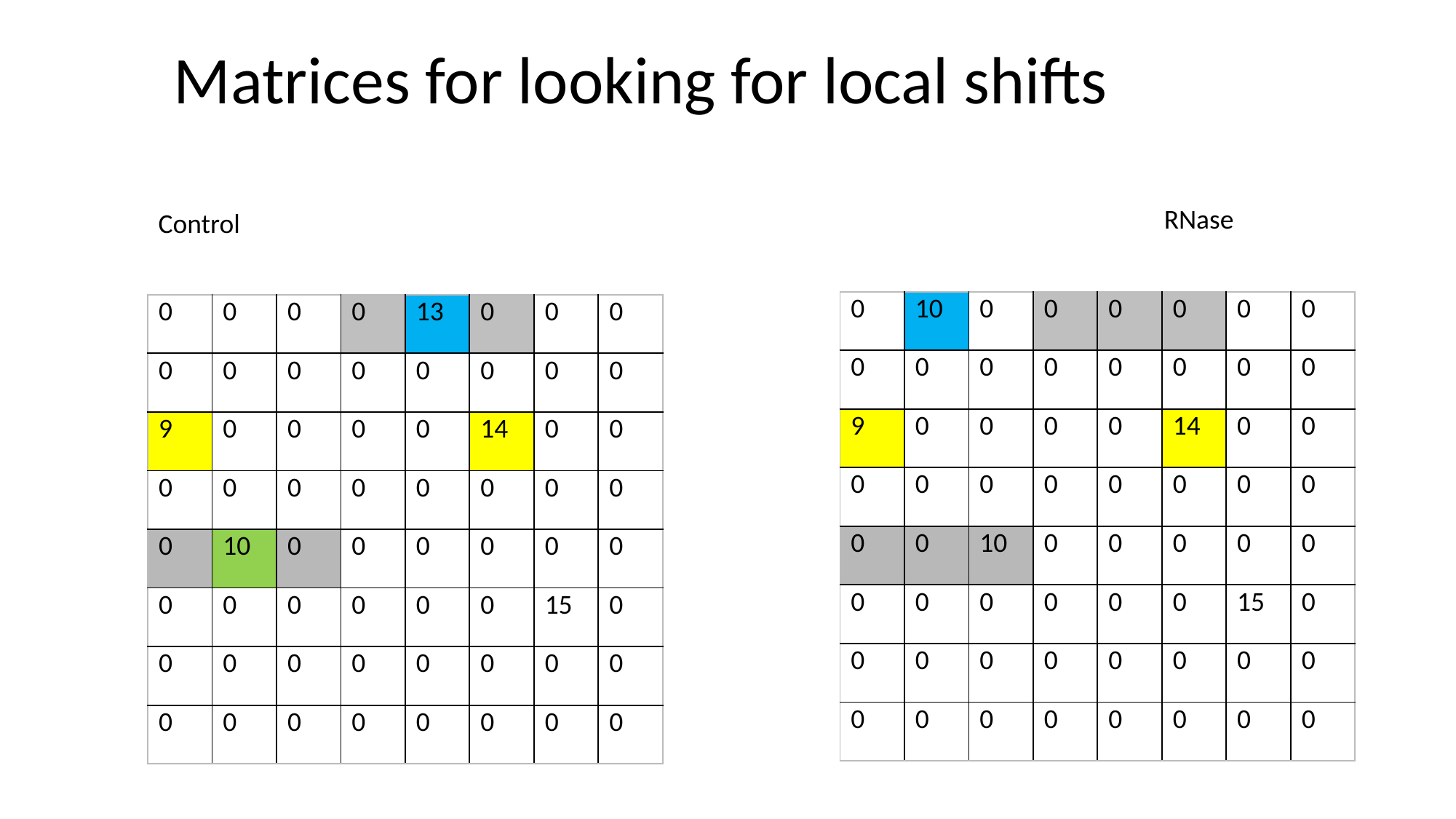

Matrices for looking for local shifts
RNase
Control
| 0 | 10 | 0 | 0 | 0 | 0 | 0 | 0 |
| --- | --- | --- | --- | --- | --- | --- | --- |
| 0 | 0 | 0 | 0 | 0 | 0 | 0 | 0 |
| 9 | 0 | 0 | 0 | 0 | 14 | 0 | 0 |
| 0 | 0 | 0 | 0 | 0 | 0 | 0 | 0 |
| 0 | 0 | 10 | 0 | 0 | 0 | 0 | 0 |
| 0 | 0 | 0 | 0 | 0 | 0 | 15 | 0 |
| 0 | 0 | 0 | 0 | 0 | 0 | 0 | 0 |
| 0 | 0 | 0 | 0 | 0 | 0 | 0 | 0 |
| 0 | 0 | 0 | 0 | 13 | 0 | 0 | 0 |
| --- | --- | --- | --- | --- | --- | --- | --- |
| 0 | 0 | 0 | 0 | 0 | 0 | 0 | 0 |
| 9 | 0 | 0 | 0 | 0 | 14 | 0 | 0 |
| 0 | 0 | 0 | 0 | 0 | 0 | 0 | 0 |
| 0 | 10 | 0 | 0 | 0 | 0 | 0 | 0 |
| 0 | 0 | 0 | 0 | 0 | 0 | 15 | 0 |
| 0 | 0 | 0 | 0 | 0 | 0 | 0 | 0 |
| 0 | 0 | 0 | 0 | 0 | 0 | 0 | 0 |